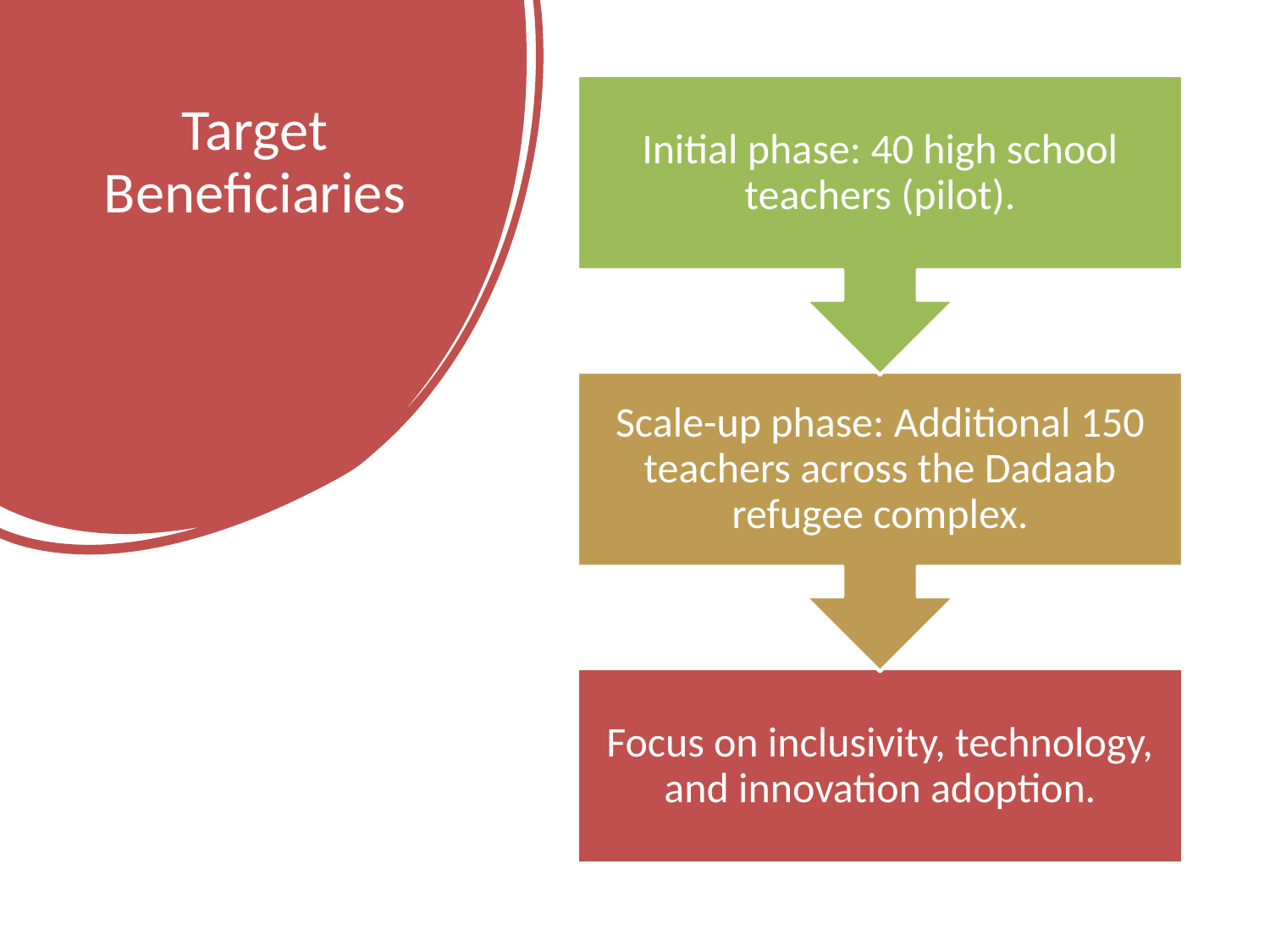

Focus on inclusivity, technology, and innovation adoption.
Scale-up phase: Additional 150 teachers across the Dadaab refugee complex.
Initial phase: 40 high school teachers (pilot).
# Target Beneficiaries